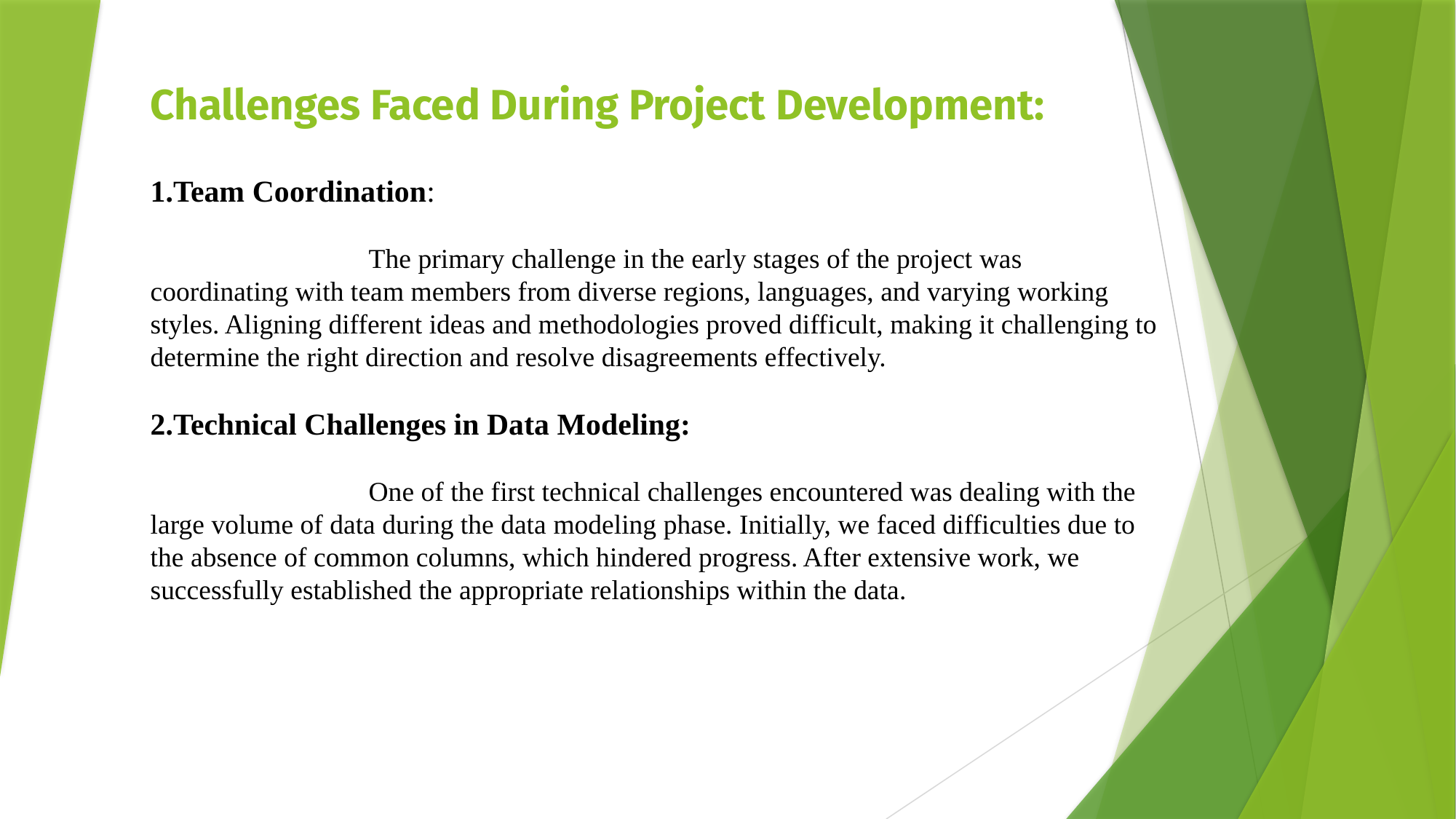

Challenges Faced During Project Development:

Team Coordination:

		The primary challenge in the early stages of the project was coordinating with team members from diverse regions, languages, and varying working styles. Aligning different ideas and methodologies proved difficult, making it challenging to determine the right direction and resolve disagreements effectively.

Technical Challenges in Data Modeling:

		One of the first technical challenges encountered was dealing with the large volume of data during the data modeling phase. Initially, we faced difficulties due to the absence of common columns, which hindered progress. After extensive work, we successfully established the appropriate relationships within the data.